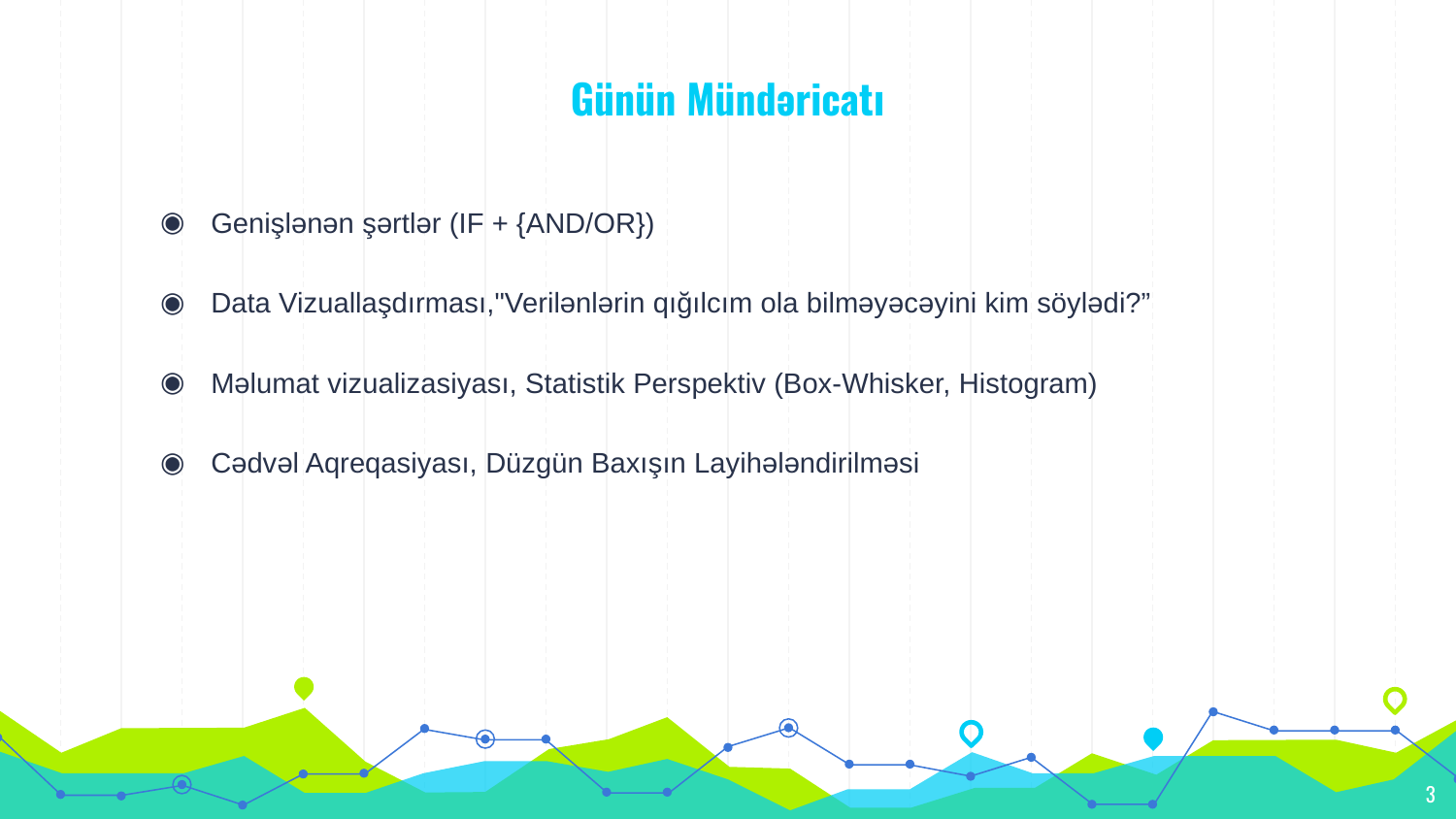

# Günün Mündəricatı
Genişlənən şərtlər (IF + {AND/OR})
Data Vizuallaşdırması,"Verilənlərin qığılcım ola bilməyəcəyini kim söylədi?”
Məlumat vizualizasiyası, Statistik Perspektiv (Box-Whisker, Histogram)
Cədvəl Aqreqasiyası, Düzgün Baxışın Layihələndirilməsi

3